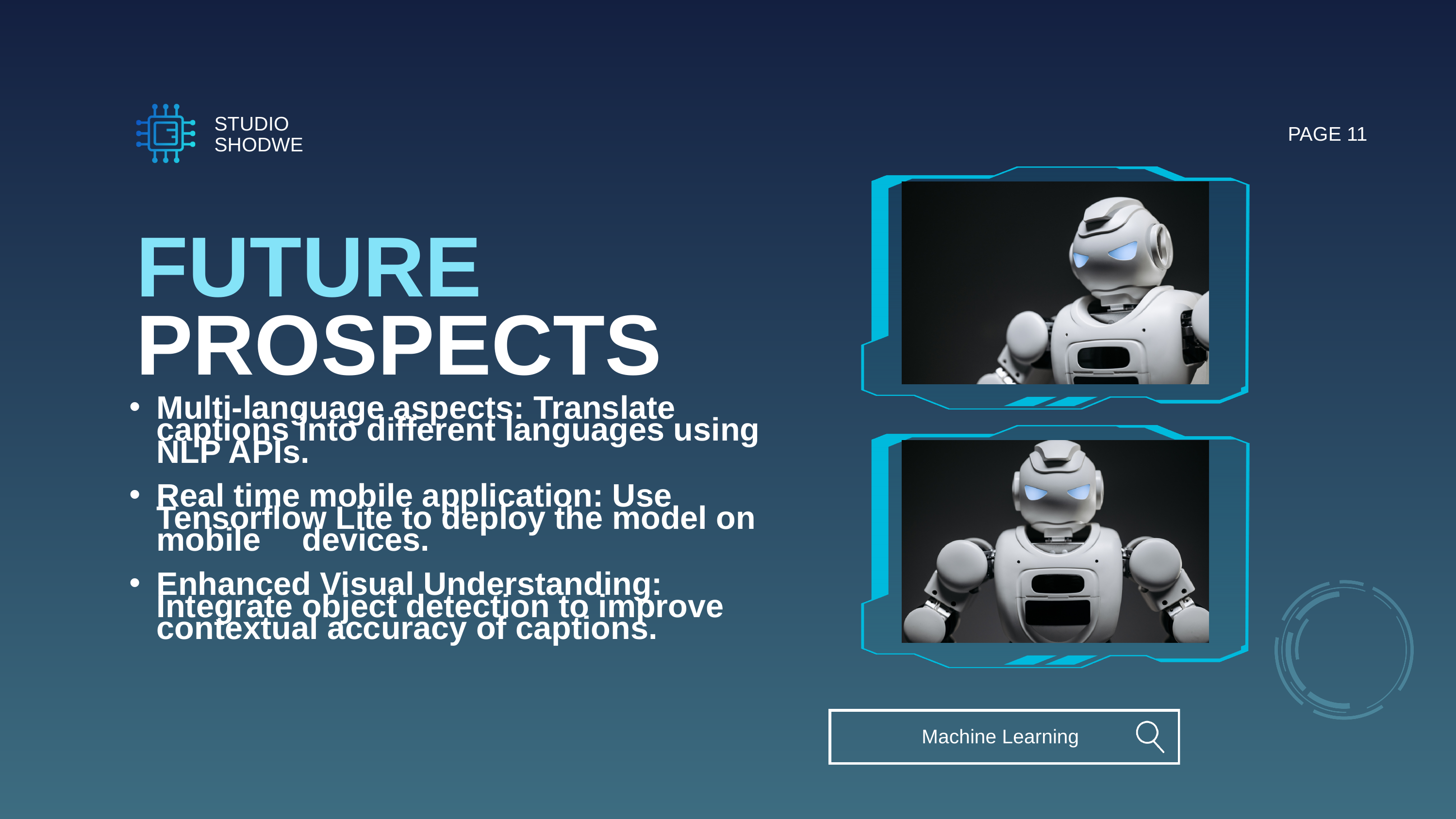

STUDIO SHODWE
PAGE 11

FUTURE
PROSPECTS

Multi-language aspects: Translate captions into different languages using NLP APIs.

Real time mobile application: Use Tensorflow Lite to deploy the model on mobile 	devices.

Enhanced Visual Understanding: Integrate object detection to improve contextual accuracy of captions.

Machine Learning